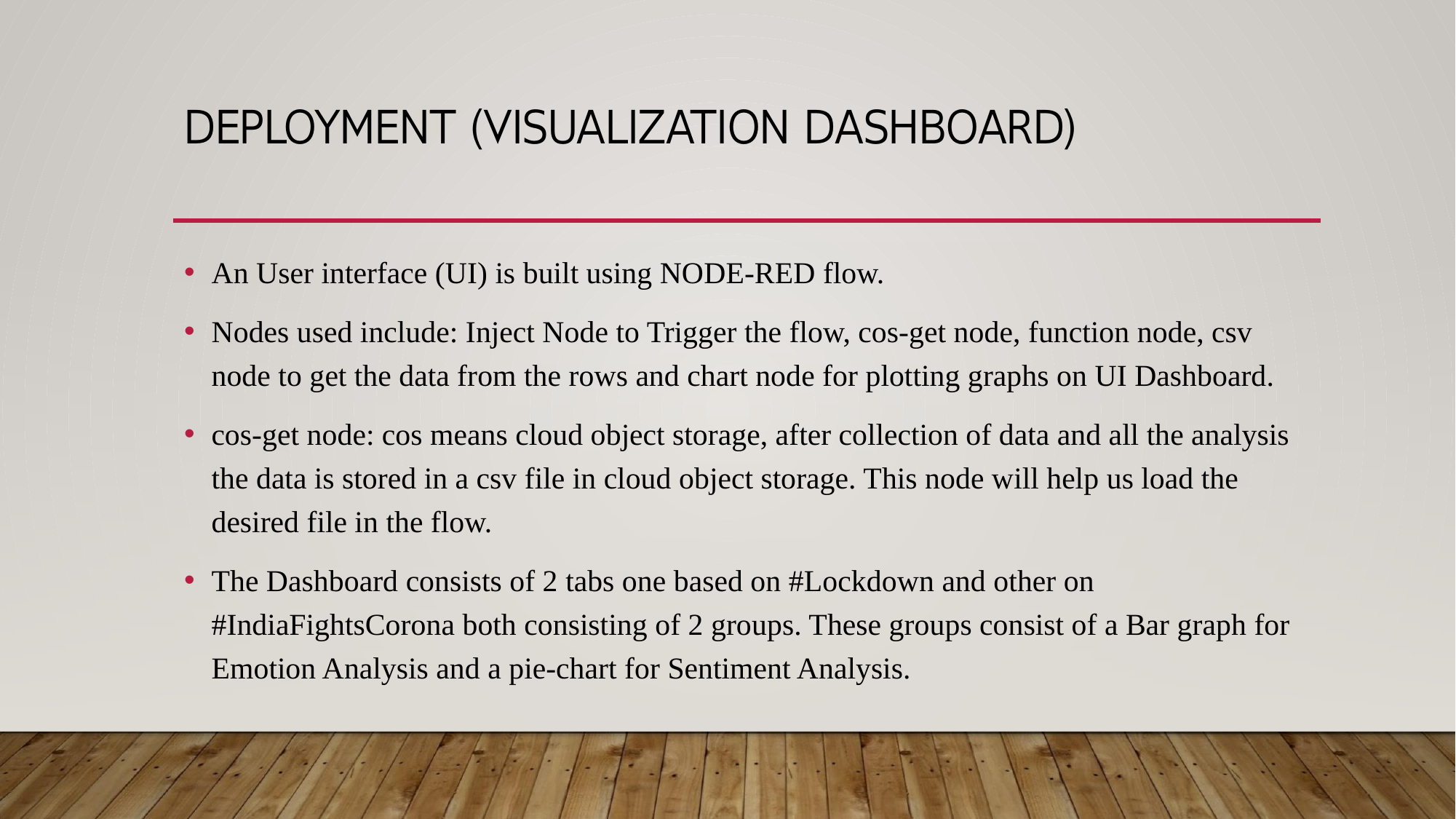

# DEPLOYMENT (VISUALIZATION DASHBOARD)
An User interface (UI) is built using NODE-RED flow.
Nodes used include: Inject Node to Trigger the flow, cos-get node, function node, csv node to get the data from the rows and chart node for plotting graphs on UI Dashboard.
cos-get node: cos means cloud object storage, after collection of data and all the analysis the data is stored in a csv file in cloud object storage. This node will help us load the desired file in the flow.
The Dashboard consists of 2 tabs one based on #Lockdown and other on #IndiaFightsCorona both consisting of 2 groups. These groups consist of a Bar graph for Emotion Analysis and a pie-chart for Sentiment Analysis.